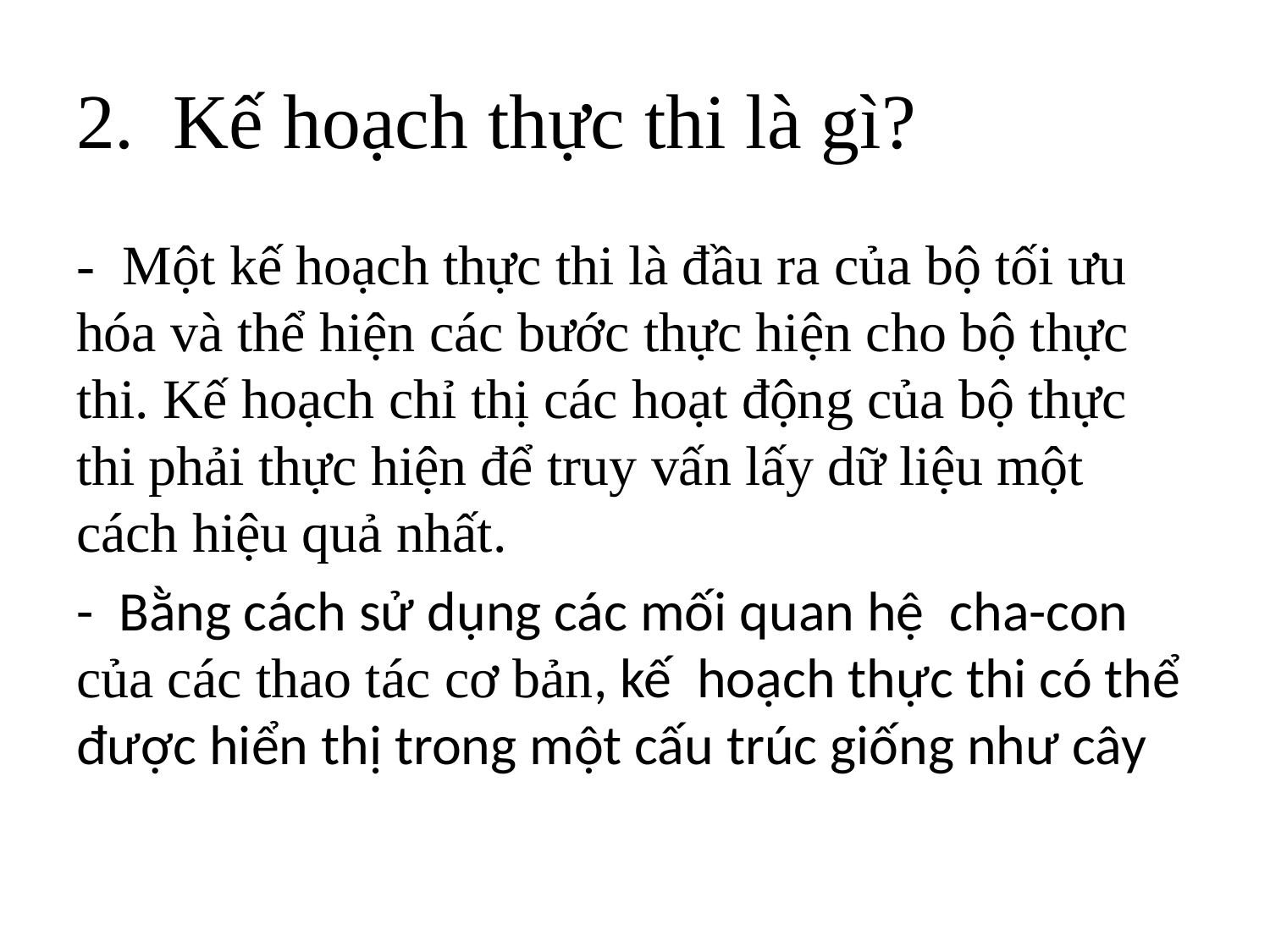

# 2.  Kế hoạch thực thi là gì?
-  Một kế hoạch thực thi là đầu ra của bộ tối ưu hóa và thể hiện các bước thực hiện cho bộ thực thi. Kế hoạch chỉ thị các hoạt động của bộ thực thi phải thực hiện để truy vấn lấy dữ liệu một cách hiệu quả nhất.
-  Bằng cách sử dụng các mối quan hệ  cha-con của các thao tác cơ bản, kế  hoạch thực thi có thể được hiển thị trong một cấu trúc giống như cây